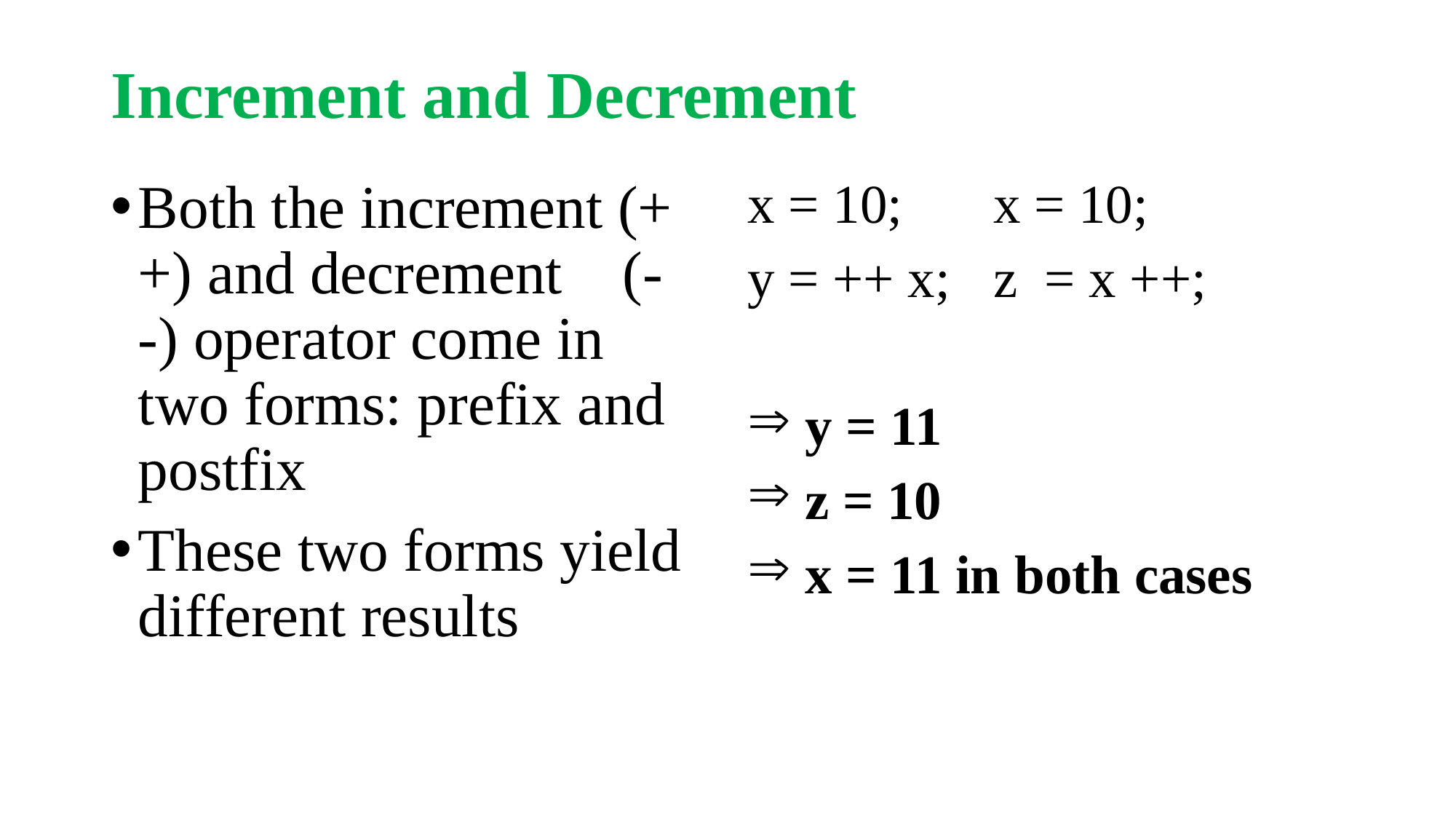

# Increment and Decrement
Both the increment (++) and decrement    (- -) operator come in two forms: prefix and postfix
These two forms yield different results

x = 10;	x = 10;
y = ++ x;	z  = x ++;

 y = 11
 z = 10
 x = 11 in both cases